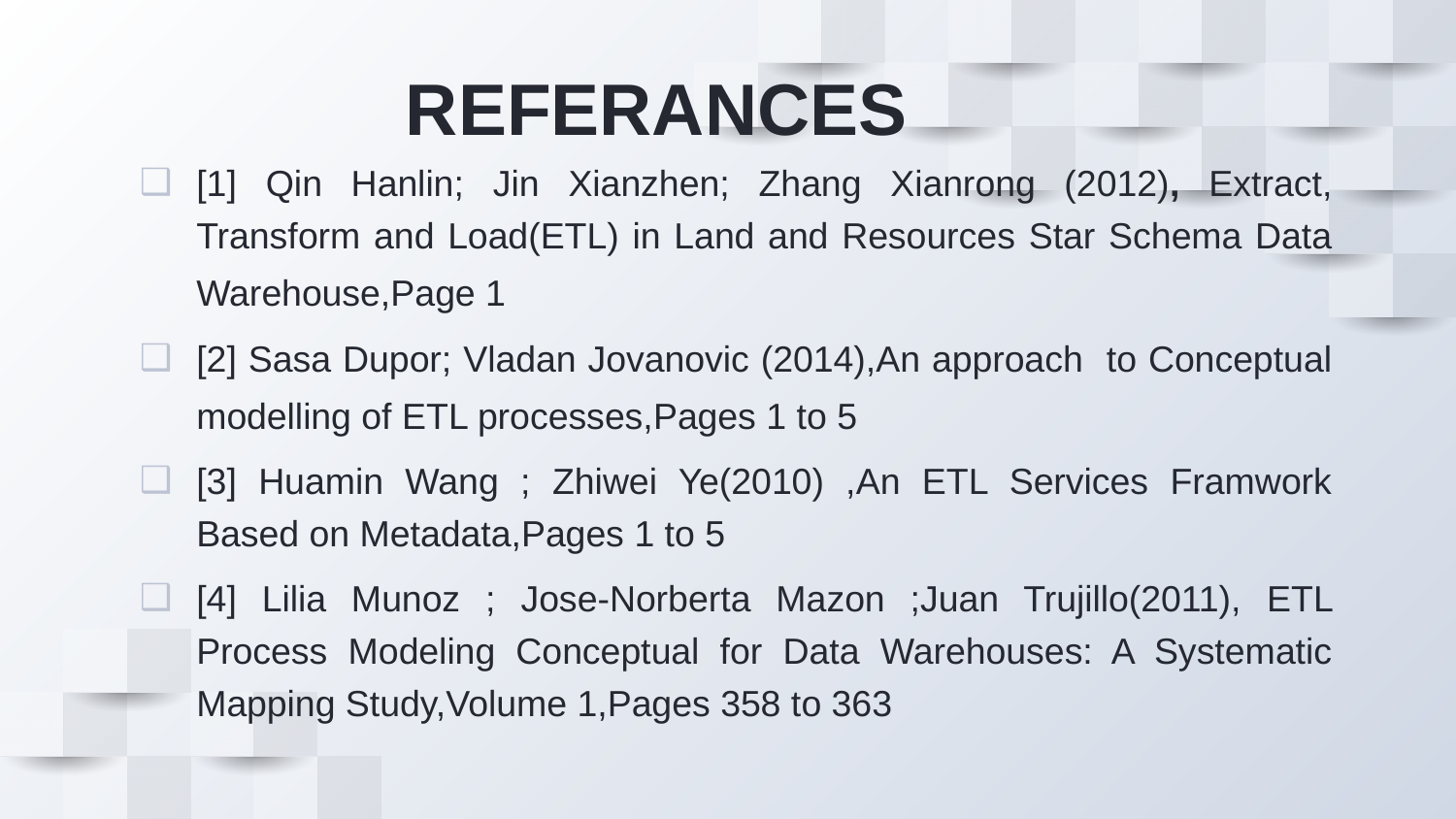

# REFERANCES
[1] Qin Hanlin; Jin Xianzhen; Zhang Xianrong (2012), Extract, Transform and Load(ETL) in Land and Resources Star Schema Data Warehouse,Page 1
[2] Sasa Dupor; Vladan Jovanovic (2014),An approach  to Conceptual modelling of ETL processes,Pages 1 to 5
[3] Huamin Wang ; Zhiwei Ye(2010) ,An ETL Services Framwork Based on Metadata,Pages 1 to 5
[4] Lilia Munoz ; Jose-Norberta Mazon ;Juan Trujillo(2011), ETL Process Modeling Conceptual for Data Warehouses: A Systematic Mapping Study,Volume 1,Pages 358 to 363